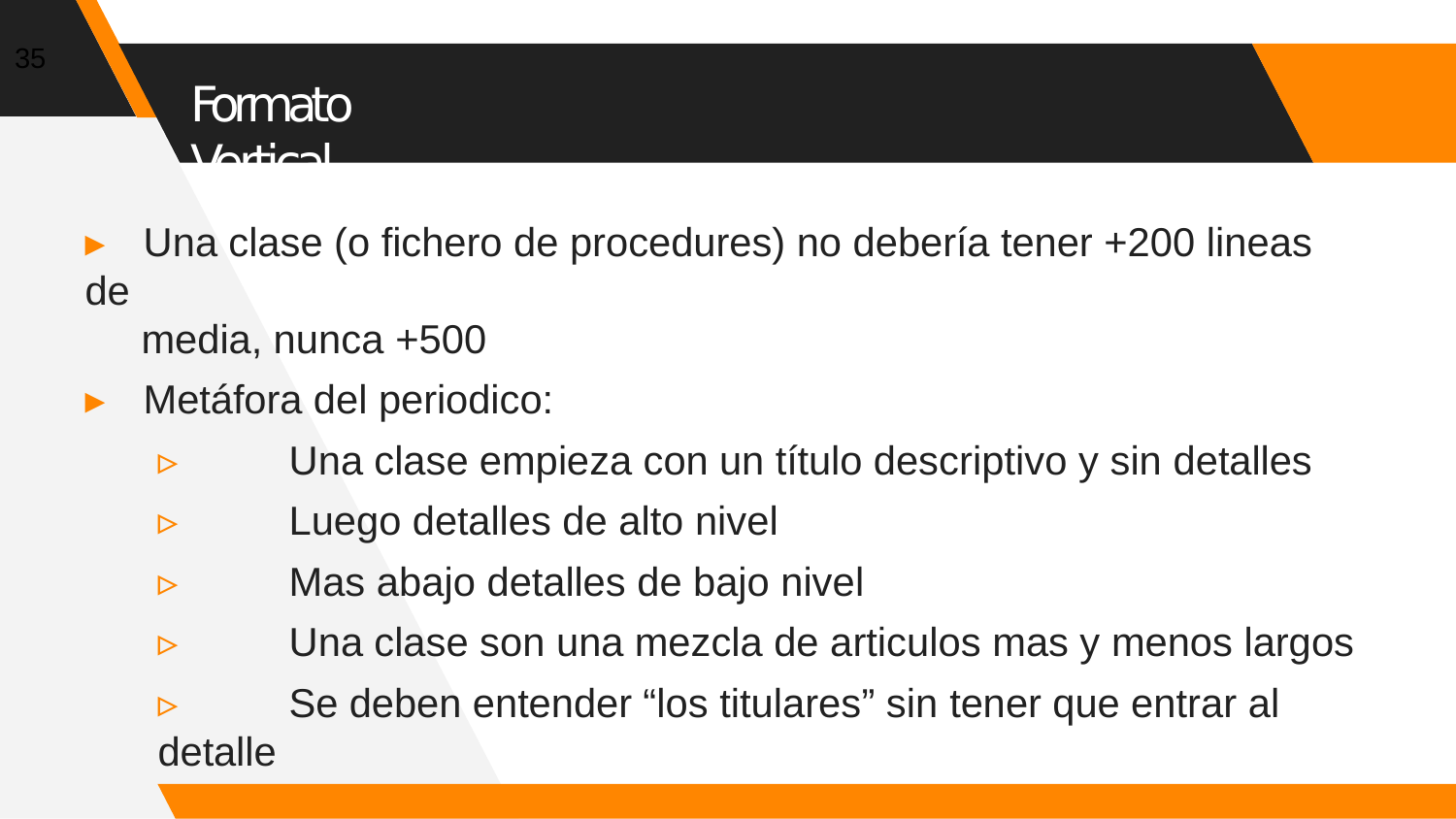

35
# Formato Vertical
▸	Una clase (o fichero de procedures) no debería tener +200 lineas de
media, nunca +500
▸	Metáfora del periodico:
▹	Una clase empieza con un título descriptivo y sin detalles
▹	Luego detalles de alto nivel
▹	Mas abajo detalles de bajo nivel
▹	Una clase son una mezcla de articulos mas y menos largos
▹	Se deben entender “los titulares” sin tener que entrar al detalle